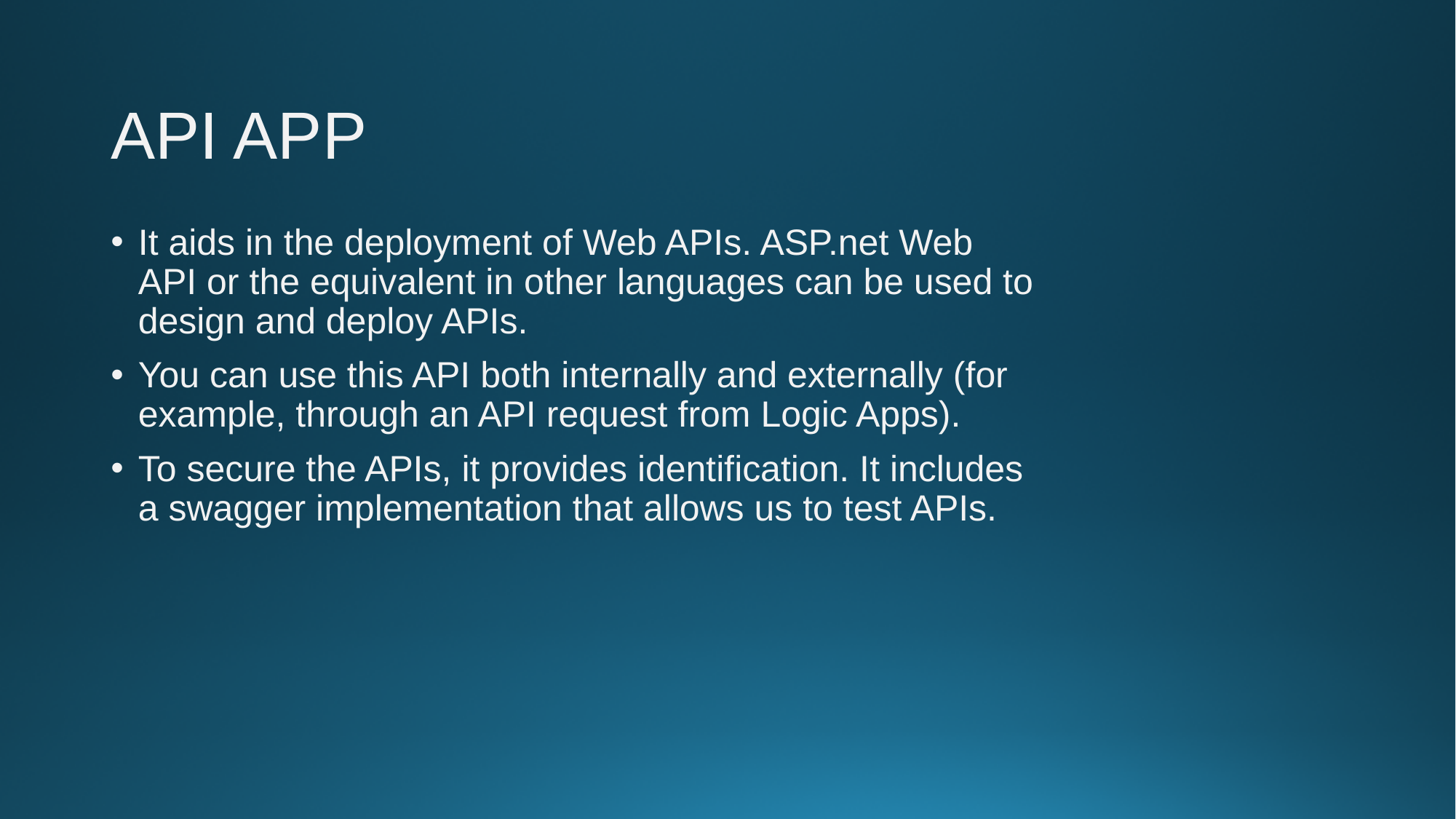

# API APP
It aids in the deployment of Web APIs. ASP.net Web API or the equivalent in other languages can be used to design and deploy APIs.
You can use this API both internally and externally (for example, through an API request from Logic Apps).
To secure the APIs, it provides identification. It includes a swagger implementation that allows us to test APIs.